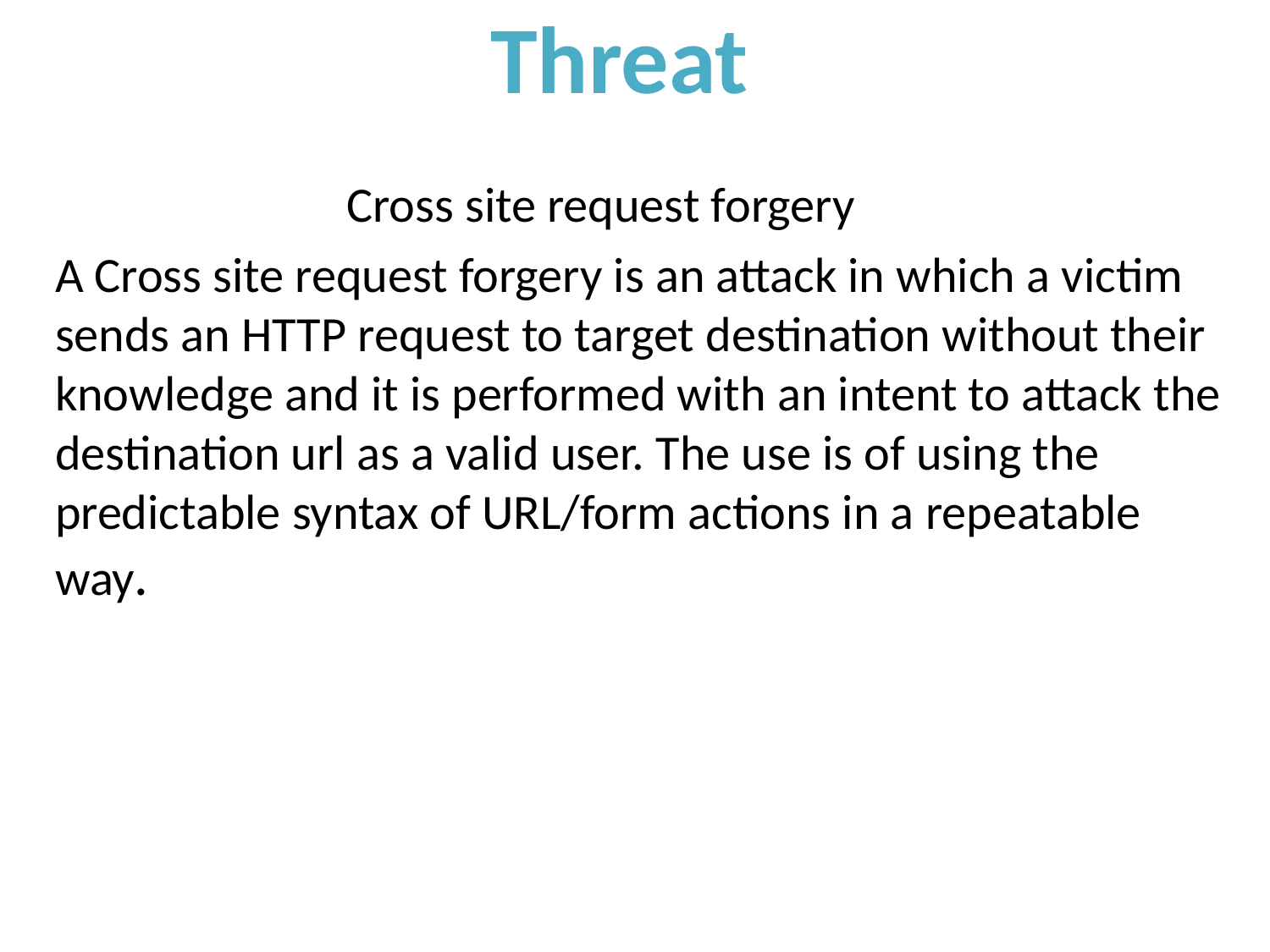

Threat
#
                          Cross site request forgery
A Cross site request forgery is an attack in which a victim sends an HTTP request to target destination without their knowledge and it is performed with an intent to attack the destination url as a valid user. The use is of using the predictable syntax of URL/form actions in a repeatable way.